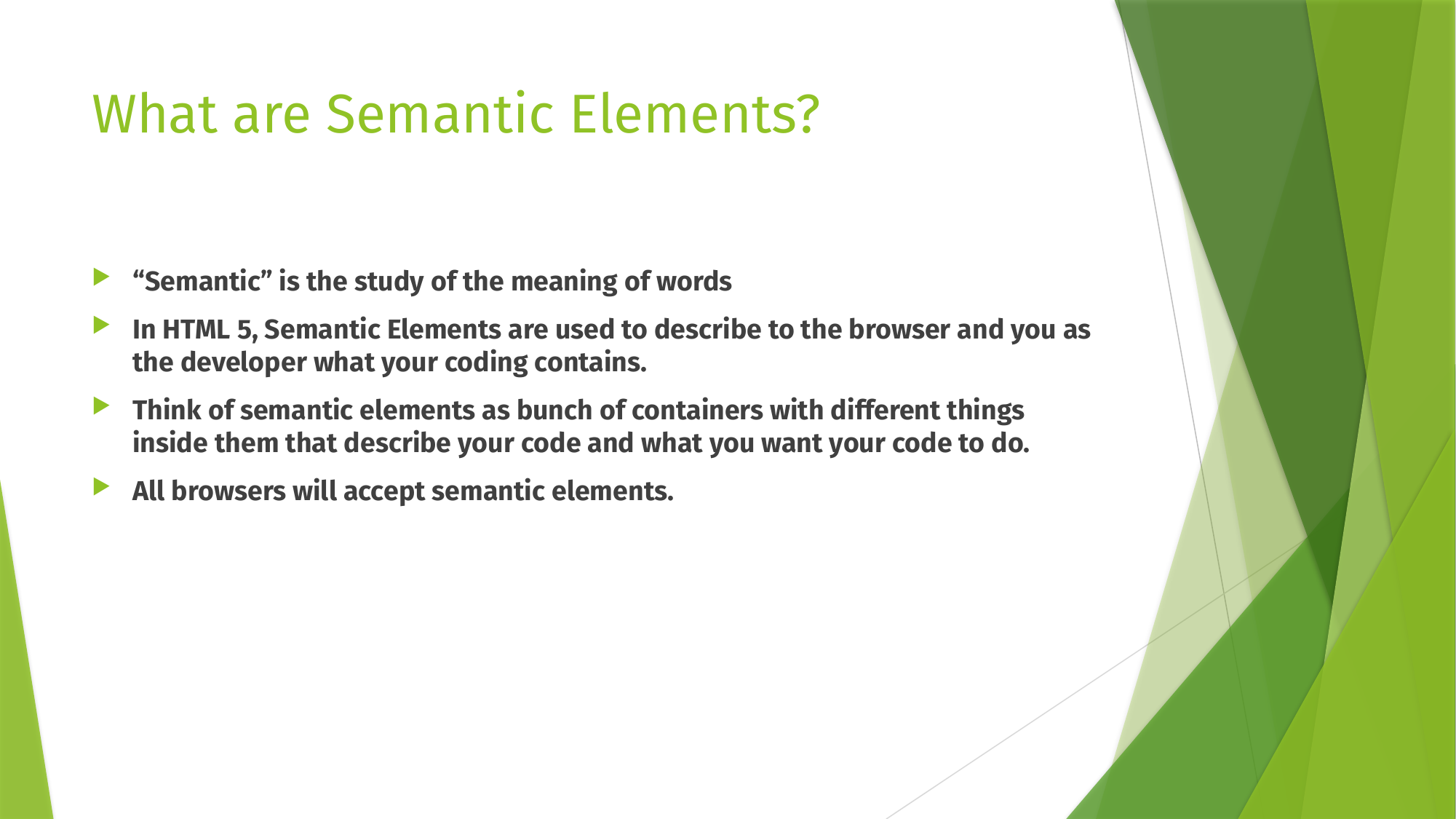

# What are Semantic Elements?
“Semantic” is the study of the meaning of words
In HTML 5, Semantic Elements are used to describe to the browser and you as the developer what your coding contains.
Think of semantic elements as bunch of containers with different things inside them that describe your code and what you want your code to do.
All browsers will accept semantic elements.